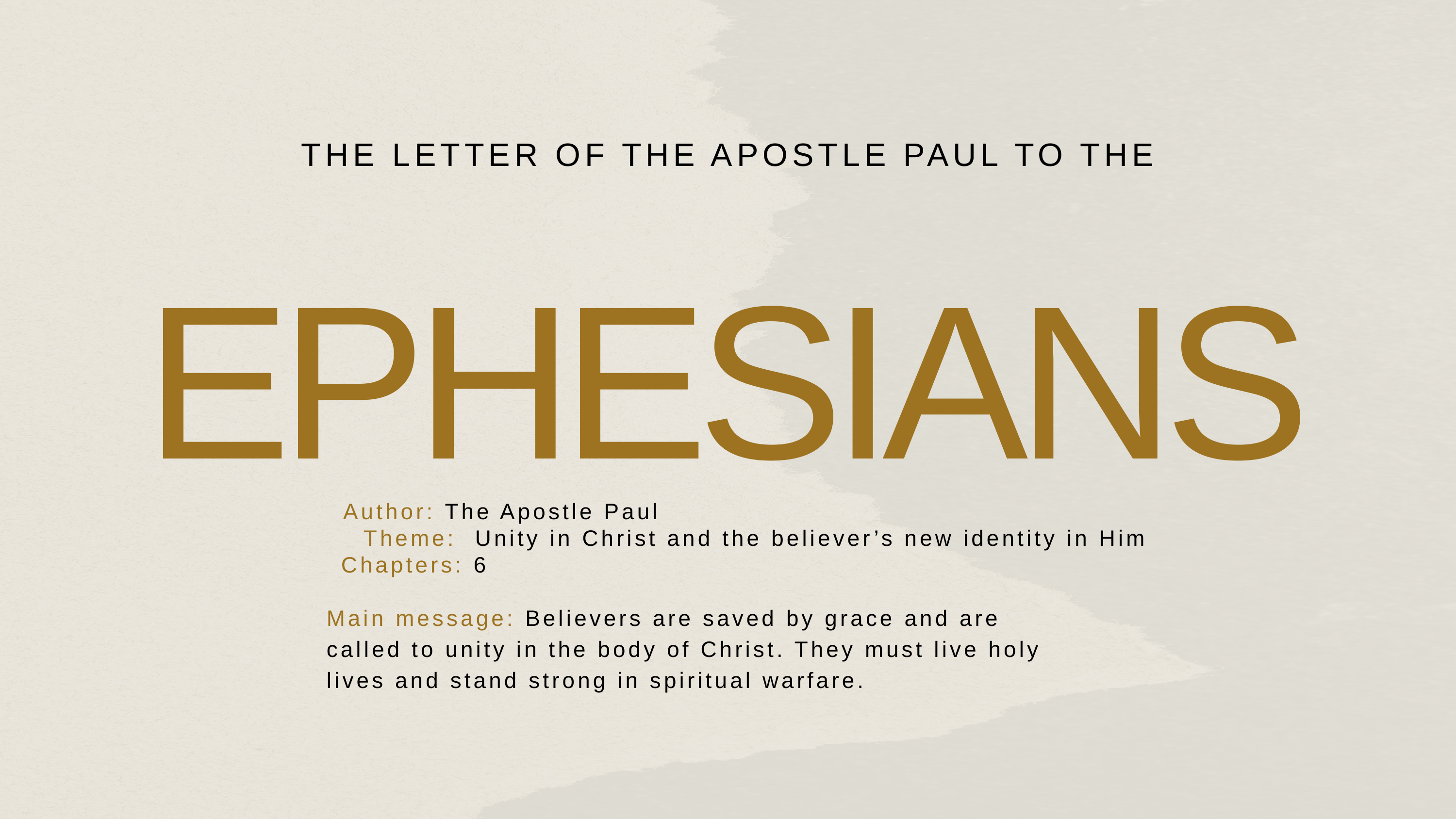

THE LETTER OF THE APOSTLE PAUL TO THE
EPHESIANS
Author: The Apostle Paul
Theme:  Unity in Christ and the believer’s new identity in Him
Chapters: 6
Main message: Believers are saved by grace and are called to unity in the body of Christ. They must live holy lives and stand strong in spiritual warfare.